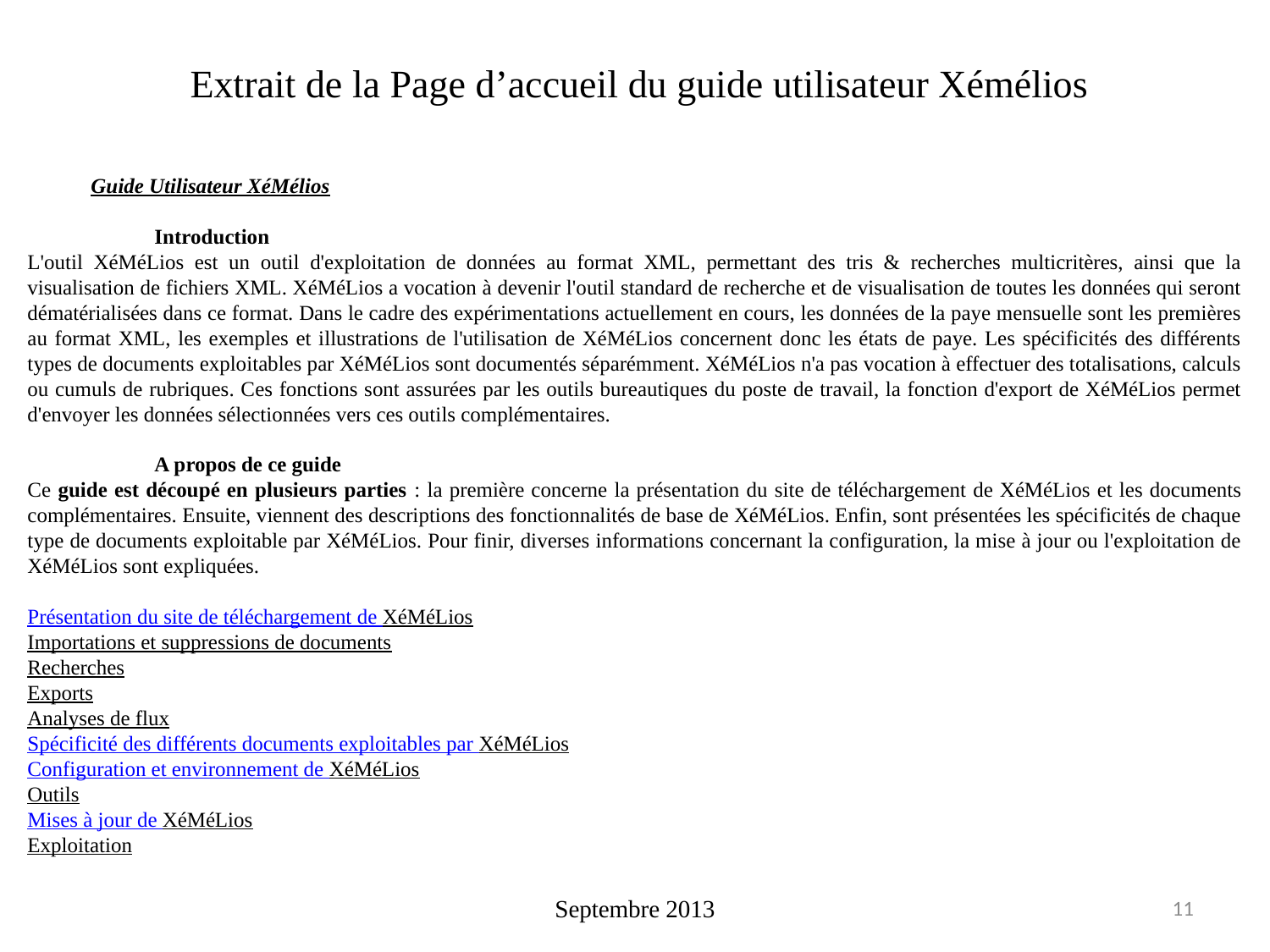

# Extrait de la Page d’accueil du guide utilisateur Xémélios
Guide Utilisateur XéMélios

Introduction
L'outil XéMéLios est un outil d'exploitation de données au format XML, permettant des tris & recherches multicritères, ainsi que la visualisation de fichiers XML. XéMéLios a vocation à devenir l'outil standard de recherche et de visualisation de toutes les données qui seront dématérialisées dans ce format. Dans le cadre des expérimentations actuellement en cours, les données de la paye mensuelle sont les premières au format XML, les exemples et illustrations de l'utilisation de XéMéLios concernent donc les états de paye. Les spécificités des différents types de documents exploitables par XéMéLios sont documentés séparémment. XéMéLios n'a pas vocation à effectuer des totalisations, calculs ou cumuls de rubriques. Ces fonctions sont assurées par les outils bureautiques du poste de travail, la fonction d'export de XéMéLios permet d'envoyer les données sélectionnées vers ces outils complémentaires.

A propos de ce guide
Ce guide est découpé en plusieurs parties : la première concerne la présentation du site de téléchargement de XéMéLios et les documents complémentaires. Ensuite, viennent des descriptions des fonctionnalités de base de XéMéLios. Enfin, sont présentées les spécificités de chaque type de documents exploitable par XéMéLios. Pour finir, diverses informations concernant la configuration, la mise à jour ou l'exploitation de XéMéLios sont expliquées.

Présentation du site de téléchargement de XéMéLios
Importations et suppressions de documents
Recherches
Exports
Analyses de flux
Spécificité des différents documents exploitables par XéMéLios
Configuration et environnement de XéMéLios
Outils
Mises à jour de XéMéLios
Exploitation
Septembre 2013
11